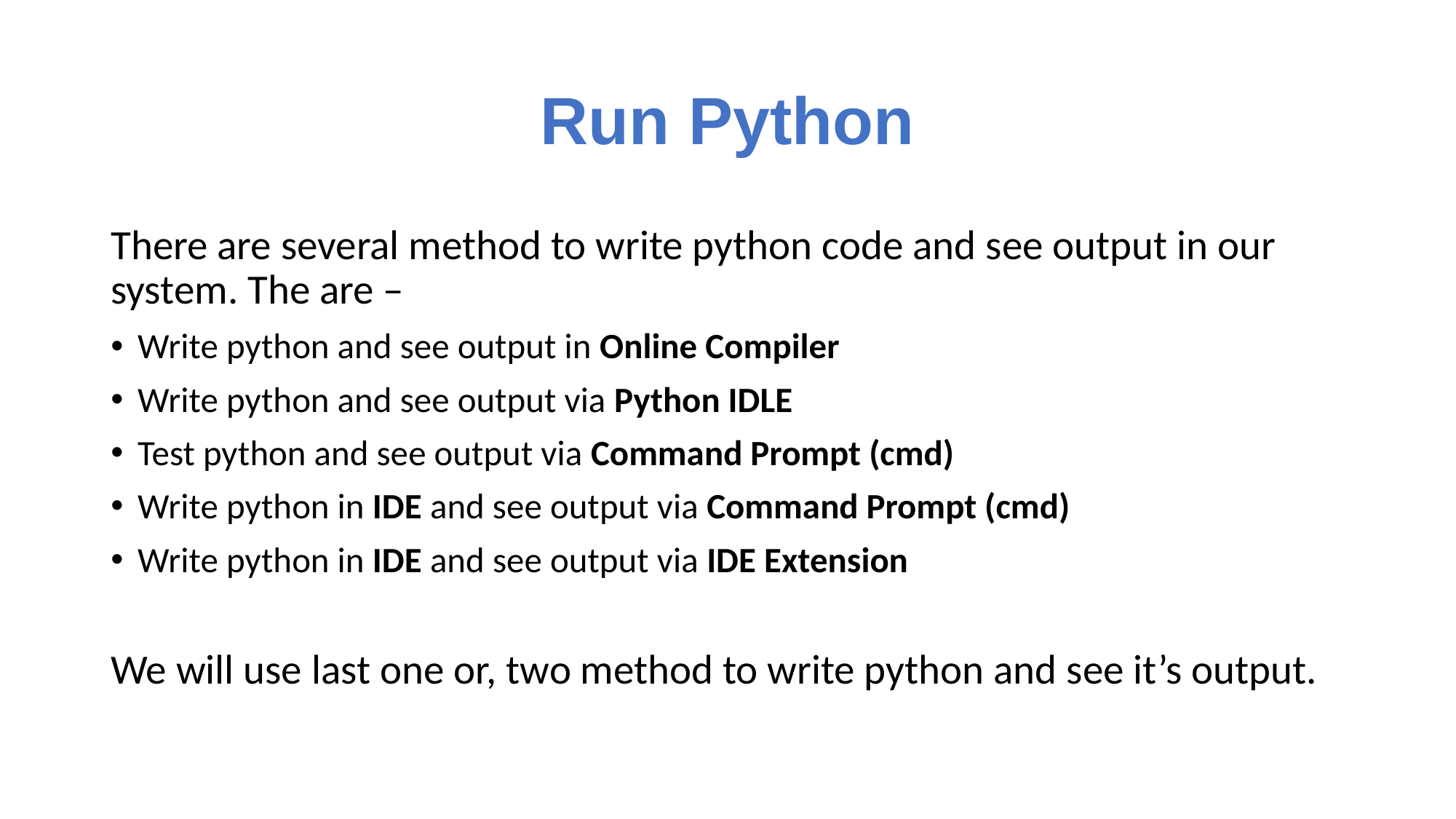

# Run Python
There are several method to write python code and see output in our system. The are –
Write python and see output in Online Compiler
Write python and see output via Python IDLE
Test python and see output via Command Prompt (cmd)
Write python in IDE and see output via Command Prompt (cmd)
Write python in IDE and see output via IDE Extension

We will use last one or, two method to write python and see it’s output.